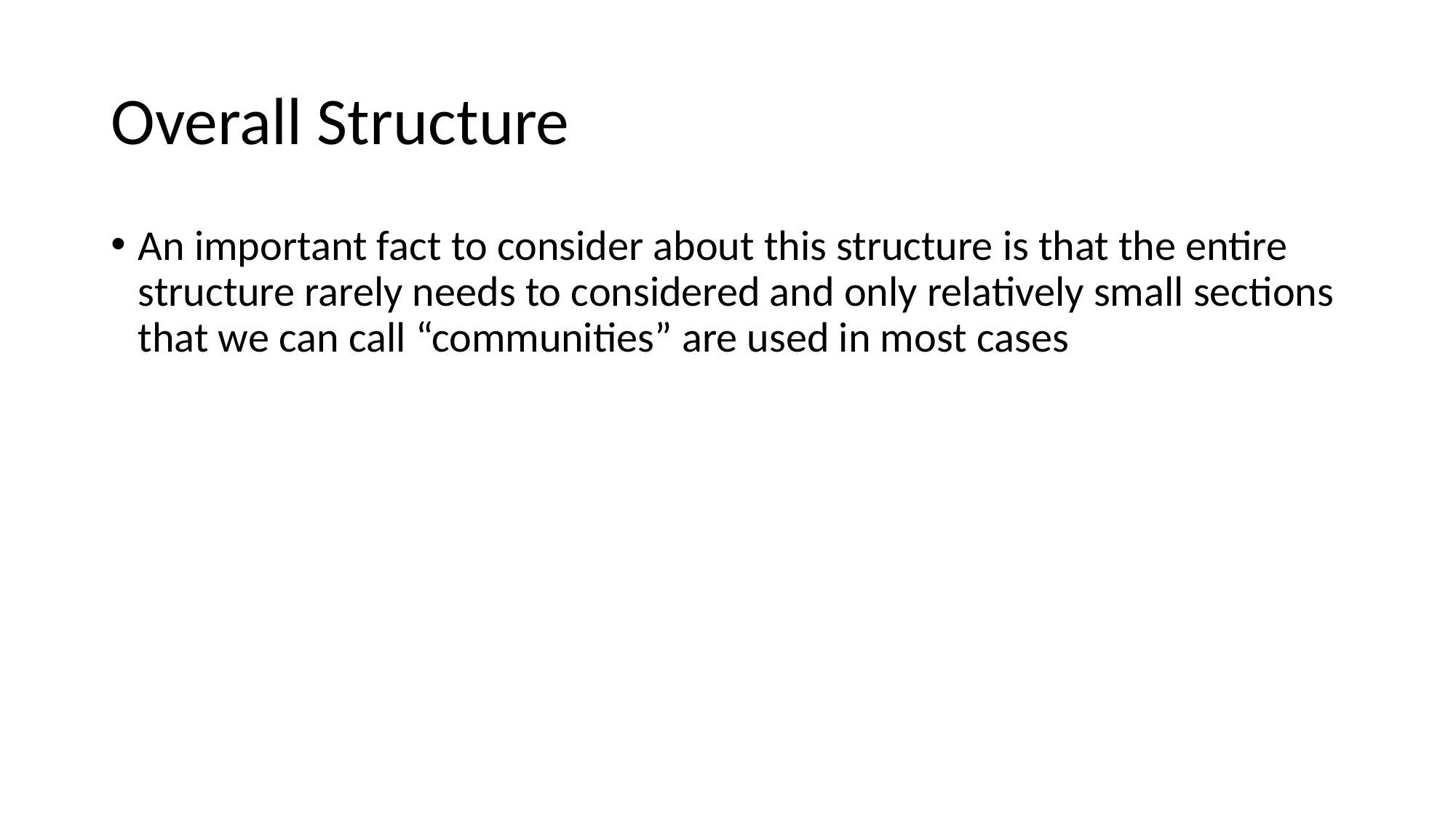

# Overall Structure
An important fact to consider about this structure is that the entire structure rarely needs to considered and only relatively small sections that we can call “communities” are used in most cases